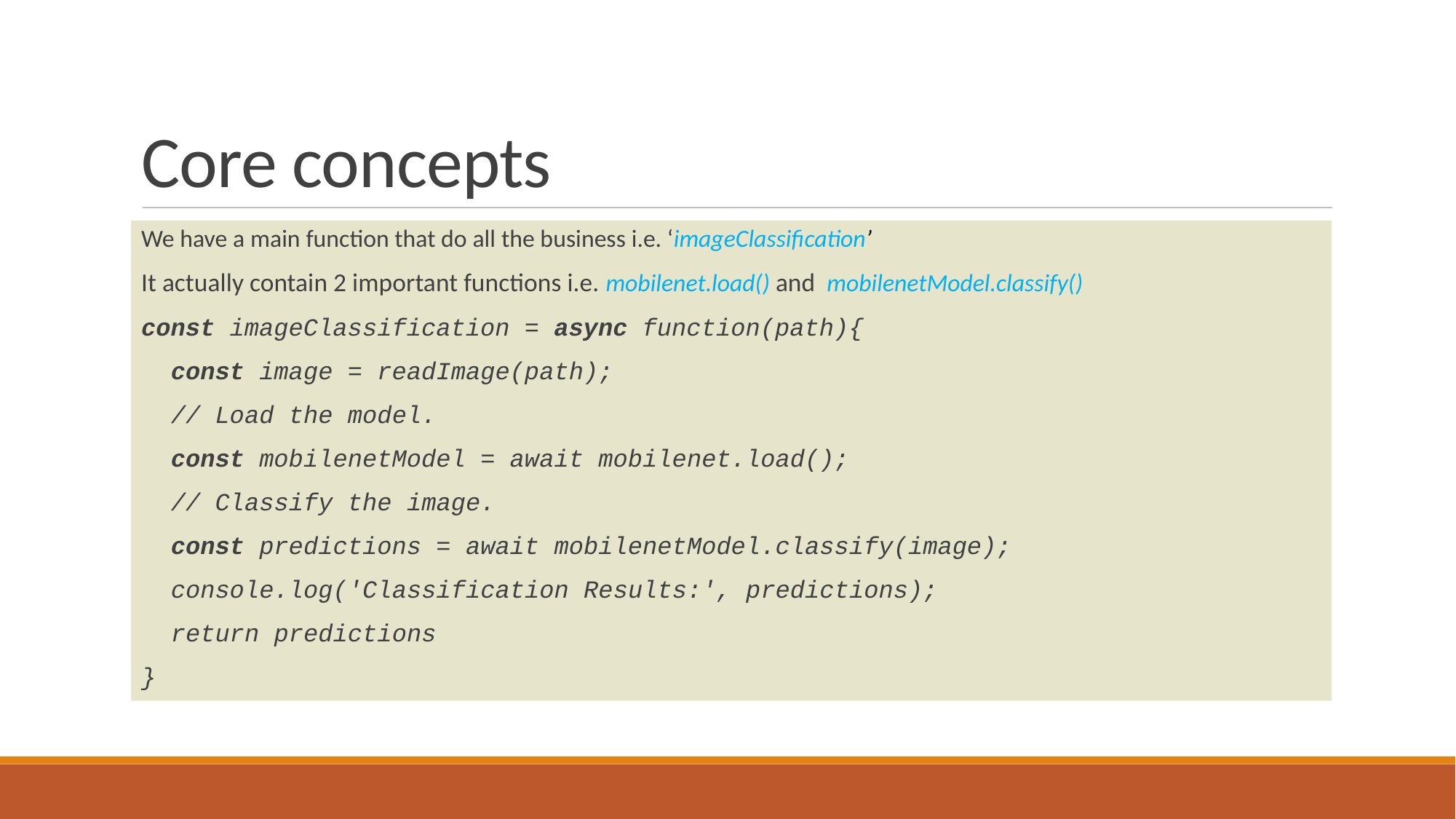

Core concepts
We have a main function that do all the business i.e. ‘imageClassification’
It actually contain 2 important functions i.e. mobilenet.load() and  mobilenetModel.classify()
const imageClassification = async function(path){
  const image = readImage(path);
  // Load the model.
  const mobilenetModel = await mobilenet.load();
  // Classify the image.
  const predictions = await mobilenetModel.classify(image);
  console.log('Classification Results:', predictions);
  return predictions
}